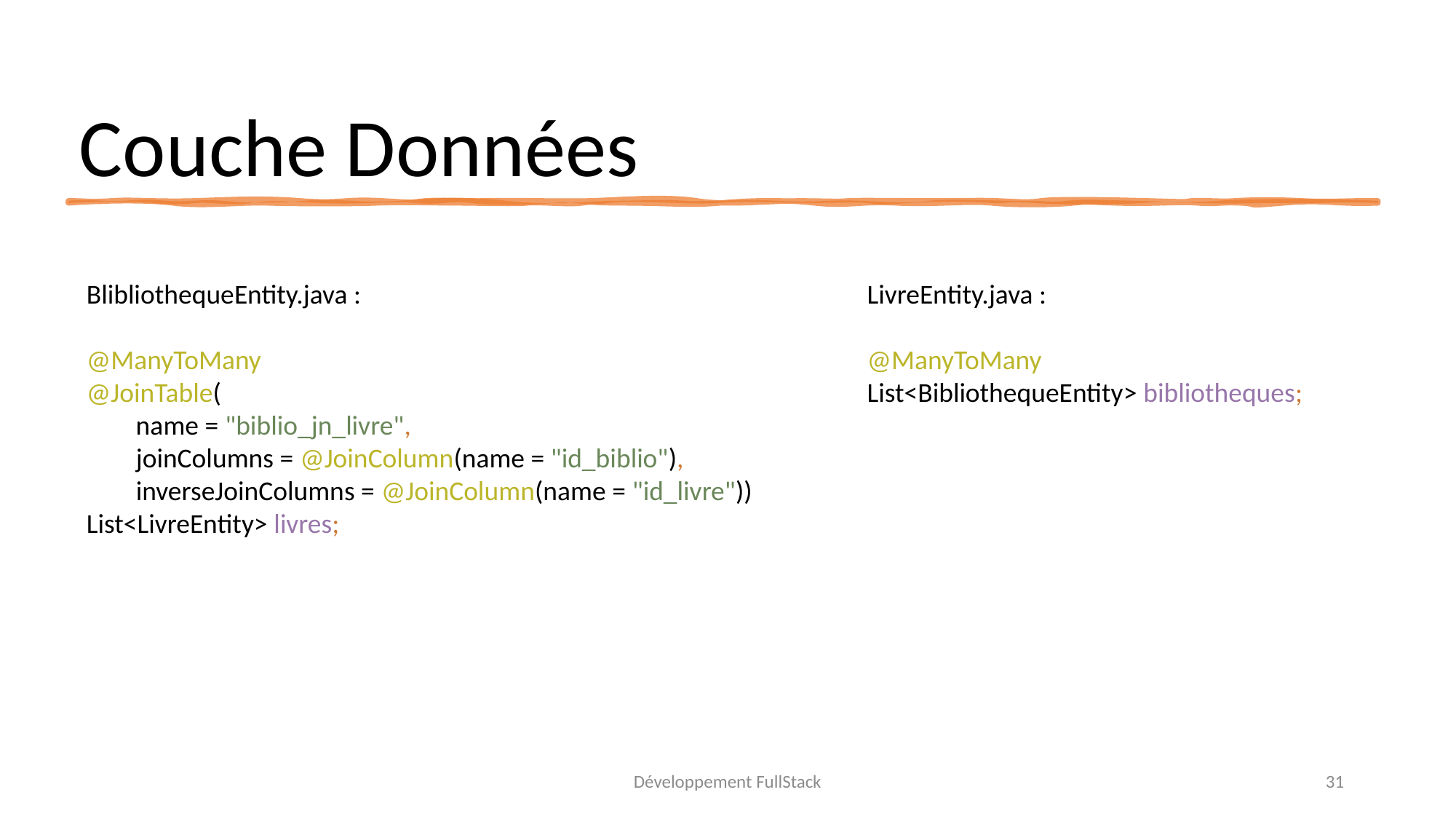

# Couche Données

BlibliothequeEntity.java :

@ManyToMany
@JoinTable(
        name = "biblio_jn_livre",
        joinColumns = @JoinColumn(name = "id_biblio"),
        inverseJoinColumns = @JoinColumn(name = "id_livre"))
List<LivreEntity> livres;
LivreEntity.java :

@ManyToMany
List<BibliothequeEntity> bibliotheques;
Développement FullStack
31